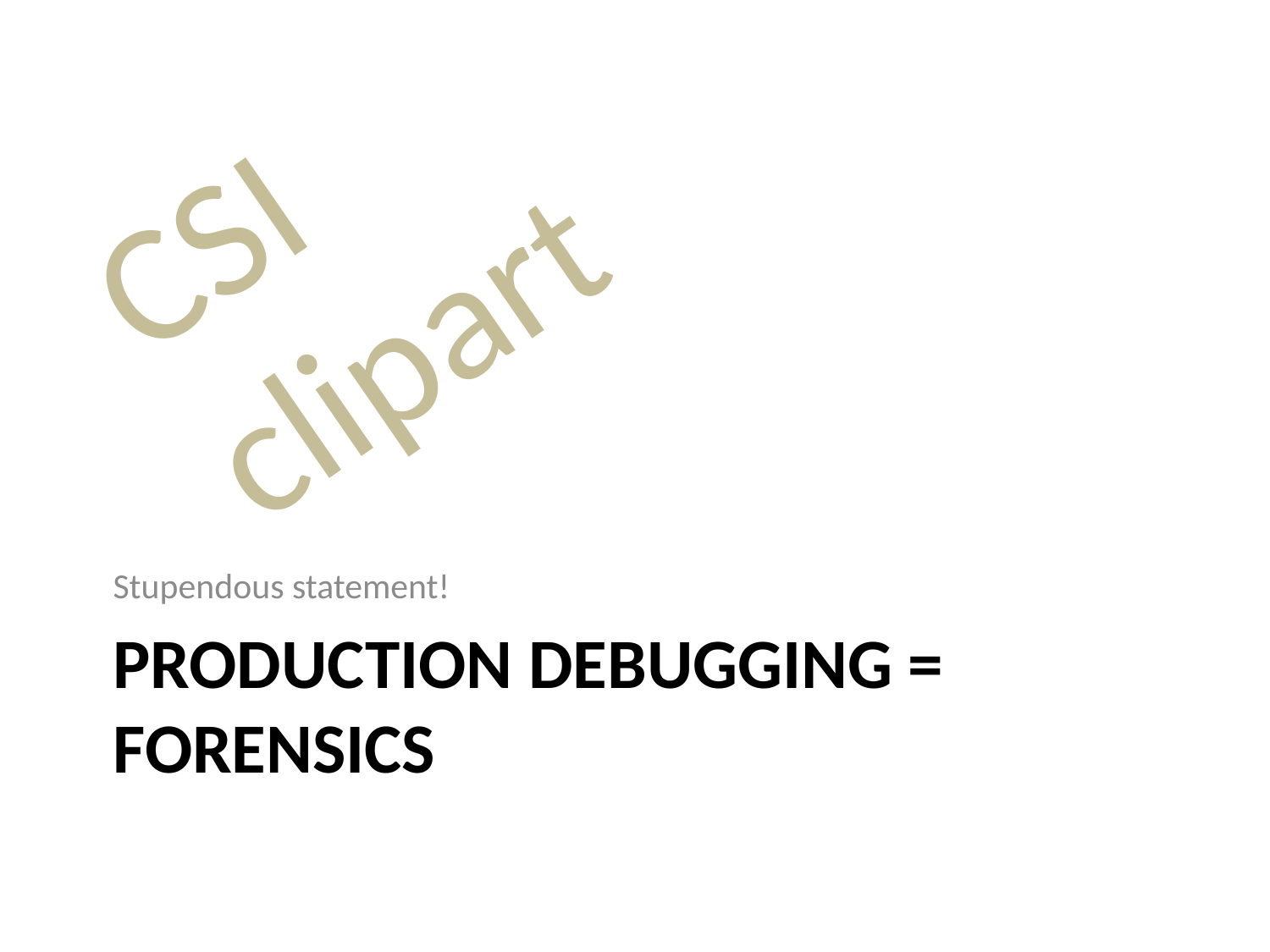

CSI clipart
Stupendous statement!
# Production Debugging = Forensics